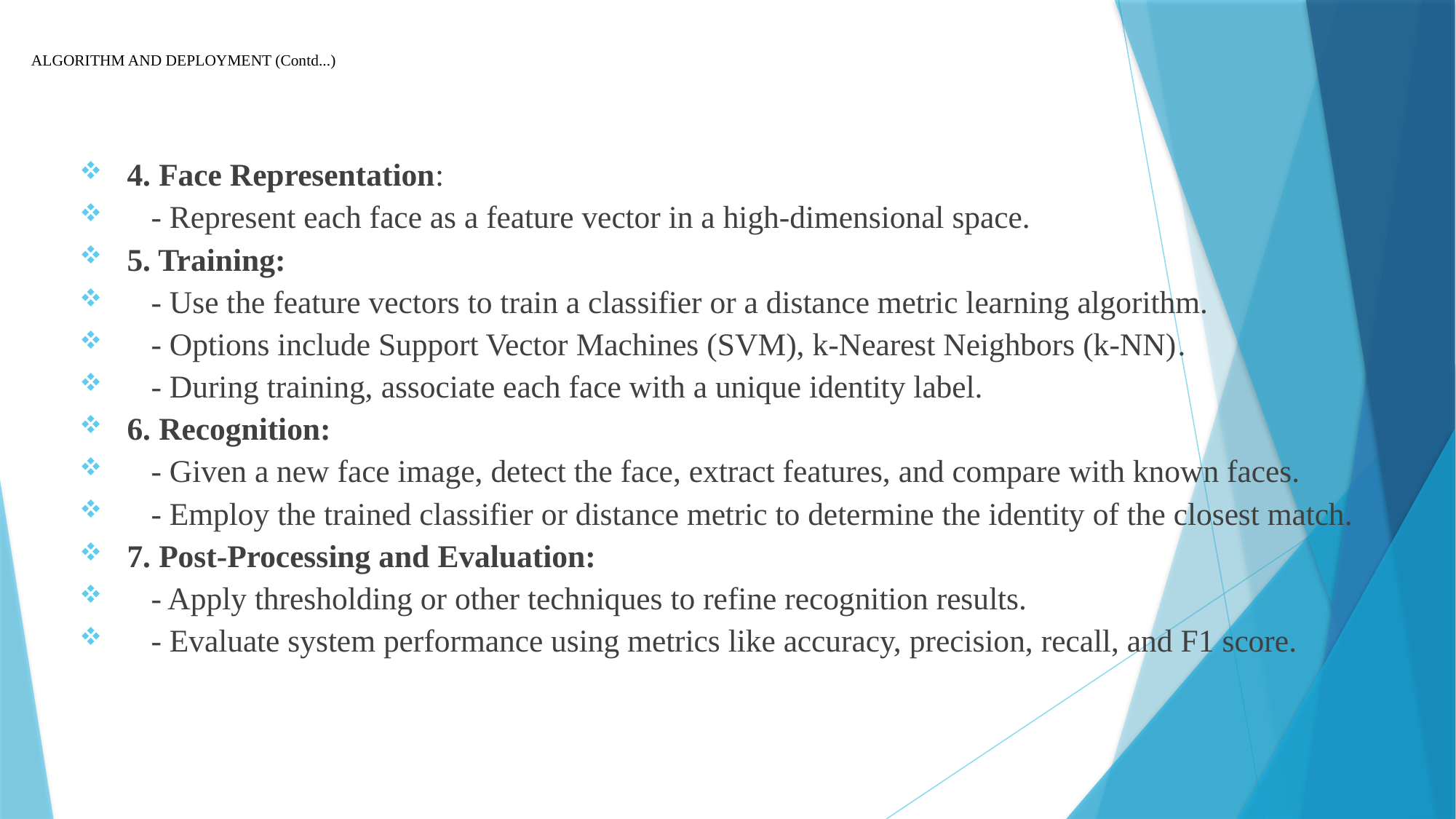

# ALGORITHM AND DEPLOYMENT (Contd...)

4. Face Representation:
   - Represent each face as a feature vector in a high-dimensional space.
5. Training:
   - Use the feature vectors to train a classifier or a distance metric learning algorithm.
   - Options include Support Vector Machines (SVM), k-Nearest Neighbors (k-NN).
   - During training, associate each face with a unique identity label.
6. Recognition:
   - Given a new face image, detect the face, extract features, and compare with known faces.
   - Employ the trained classifier or distance metric to determine the identity of the closest match.
7. Post-Processing and Evaluation:
   - Apply thresholding or other techniques to refine recognition results.
   - Evaluate system performance using metrics like accuracy, precision, recall, and F1 score.